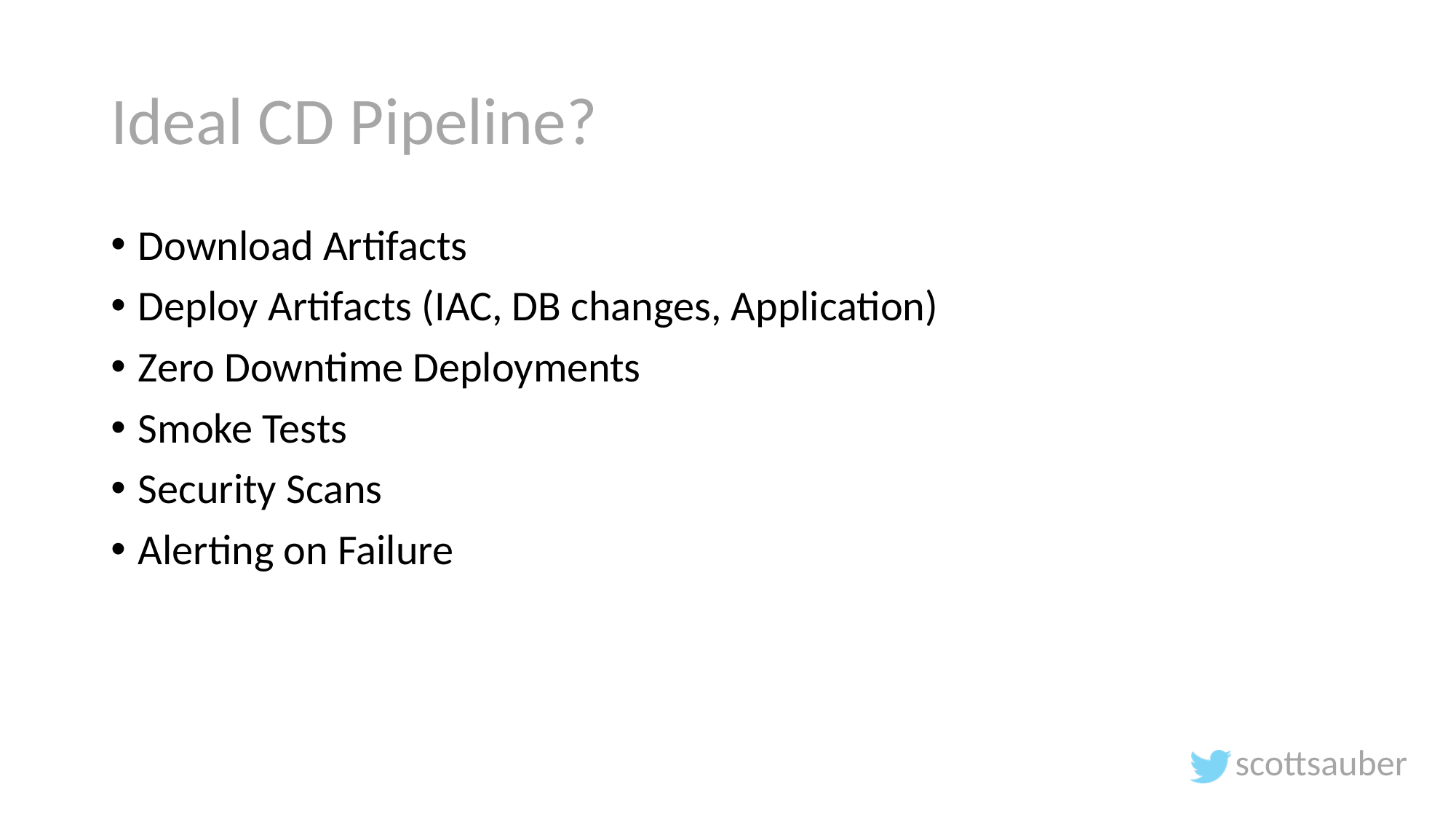

# Ideal CD Pipeline?
Download Artifacts
Deploy Artifacts (IAC, DB changes, Application)
Zero Downtime Deployments
Smoke Tests
Security Scans
Alerting on Failure
scottsauber